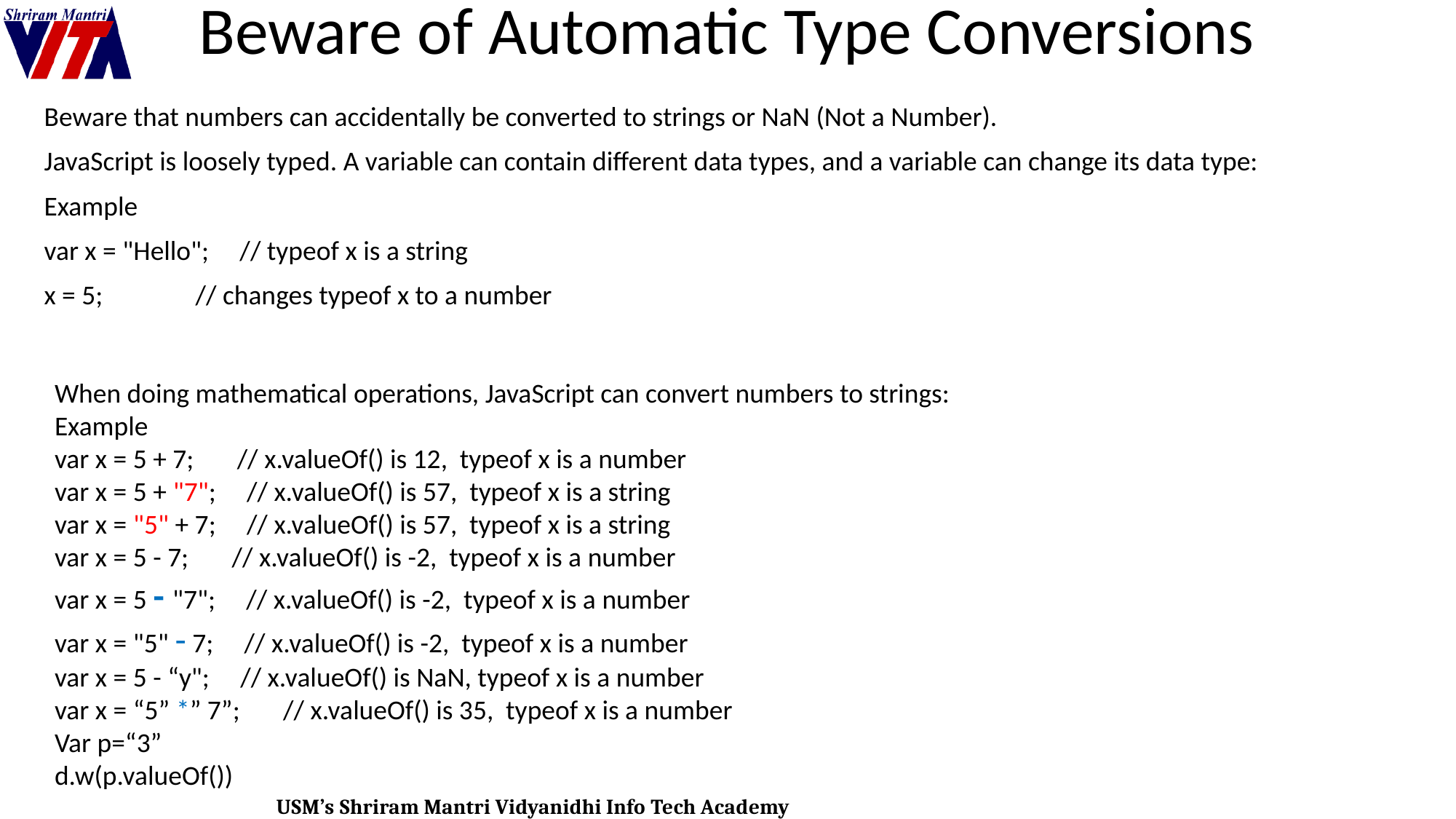

# Beware of Automatic Type Conversions
Beware that numbers can accidentally be converted to strings or NaN (Not a Number).
JavaScript is loosely typed. A variable can contain different data types, and a variable can change its data type:
Example
var x = "Hello";     // typeof x is a string
x = 5;               // changes typeof x to a number
When doing mathematical operations, JavaScript can convert numbers to strings:
Example
var x = 5 + 7;       // x.valueOf() is 12,  typeof x is a number
var x = 5 + "7";     // x.valueOf() is 57,  typeof x is a string
var x = "5" + 7;     // x.valueOf() is 57,  typeof x is a string
var x = 5 - 7;       // x.valueOf() is -2,  typeof x is a number
var x = 5 - "7";     // x.valueOf() is -2,  typeof x is a number
var x = "5" - 7;     // x.valueOf() is -2,  typeof x is a number
var x = 5 - “y";     // x.valueOf() is NaN, typeof x is a number
var x = “5” *” 7”;       // x.valueOf() is 35,  typeof x is a number
Var p=“3”
d.w(p.valueOf())